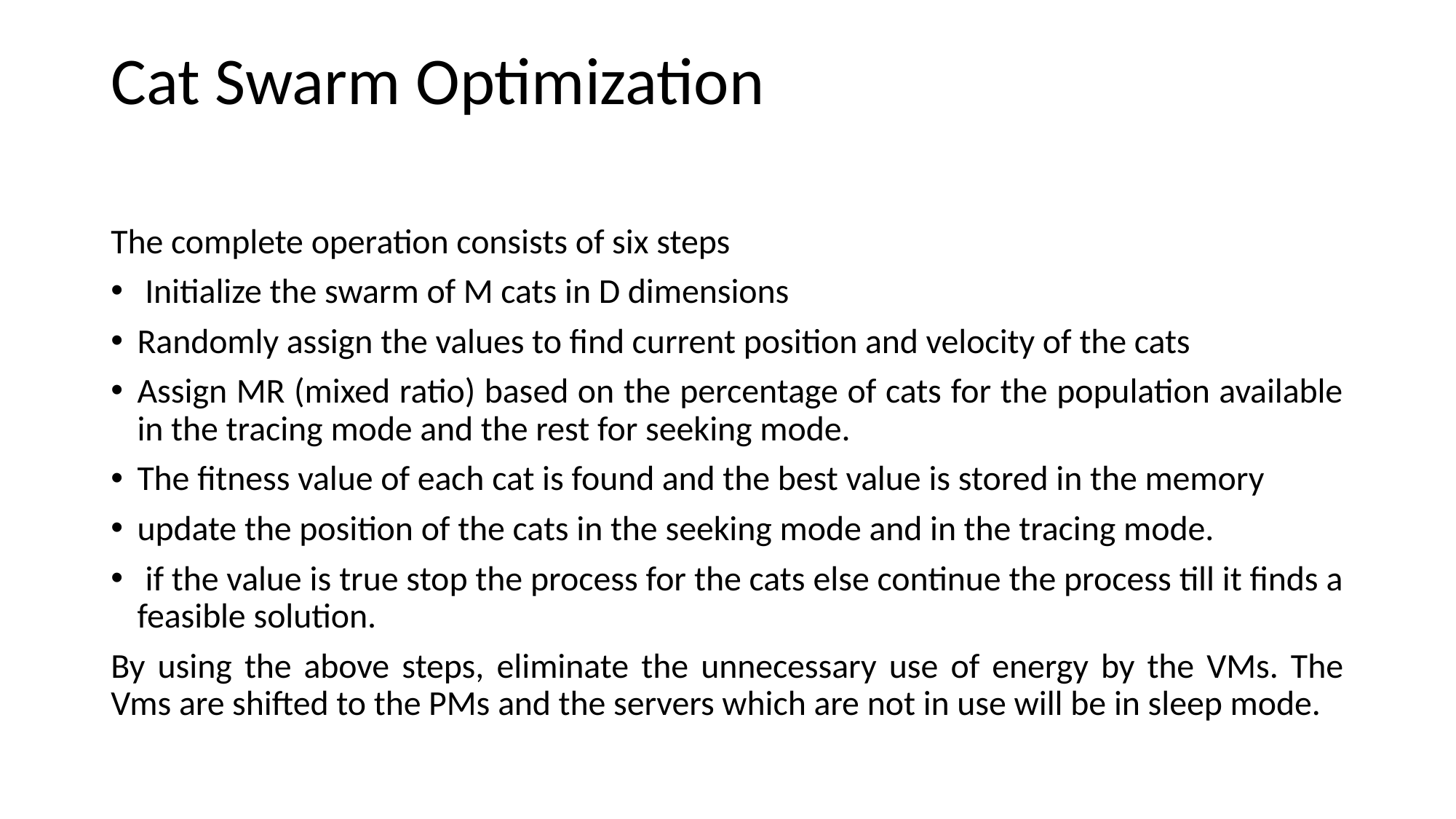

# Cat Swarm Optimization
The complete operation consists of six steps
 Initialize the swarm of M cats in D dimensions
Randomly assign the values to find current position and velocity of the cats
Assign MR (mixed ratio) based on the percentage of cats for the population available in the tracing mode and the rest for seeking mode.
The fitness value of each cat is found and the best value is stored in the memory
update the position of the cats in the seeking mode and in the tracing mode.
 if the value is true stop the process for the cats else continue the process till it finds a feasible solution.
By using the above steps, eliminate the unnecessary use of energy by the VMs. The Vms are shifted to the PMs and the servers which are not in use will be in sleep mode.